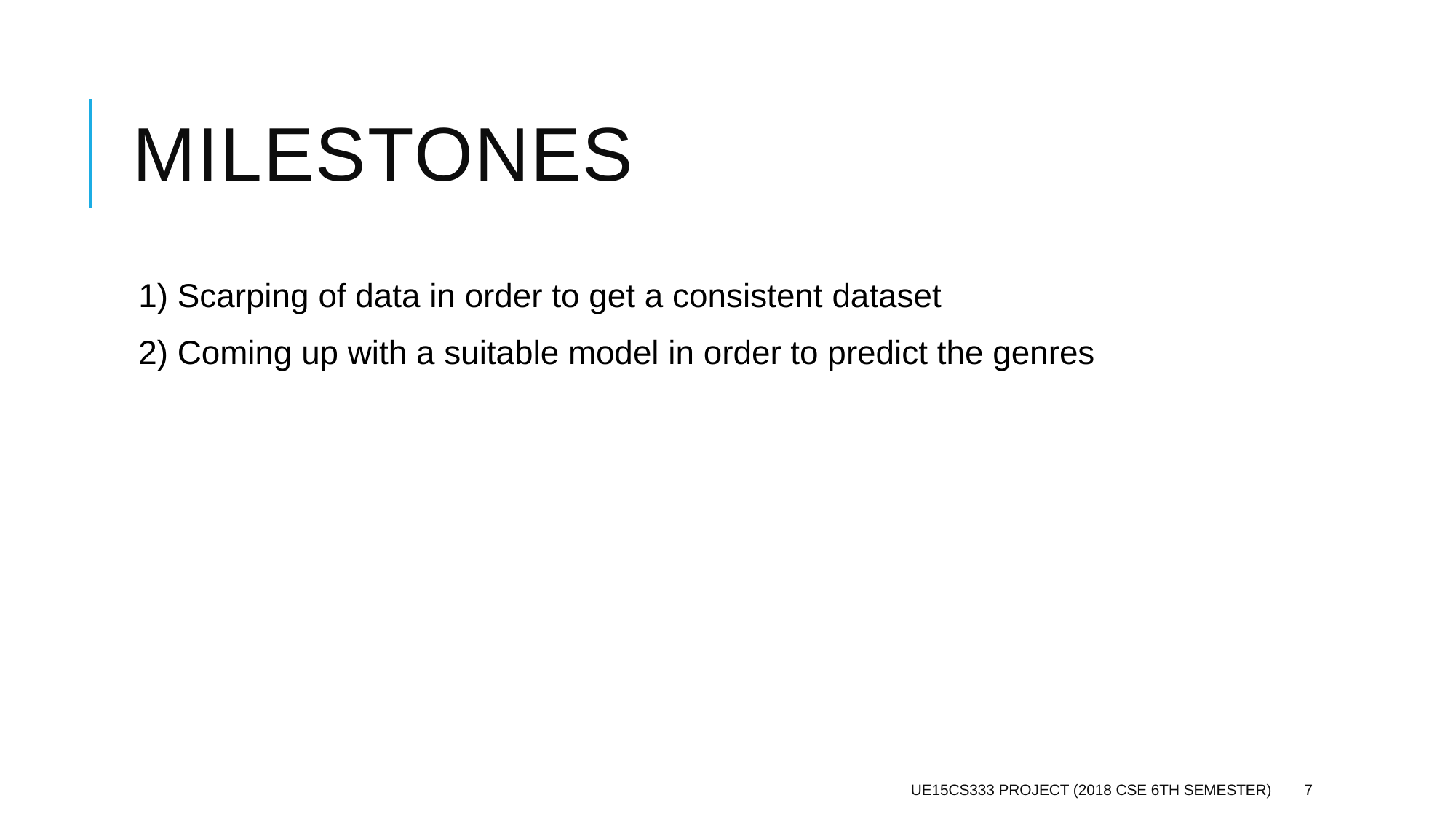

# Milestones
1) Scarping of data in order to get a consistent dataset
2) Coming up with a suitable model in order to predict the genres
UE15CS333 project (2018 CSE 6th Semester)
7